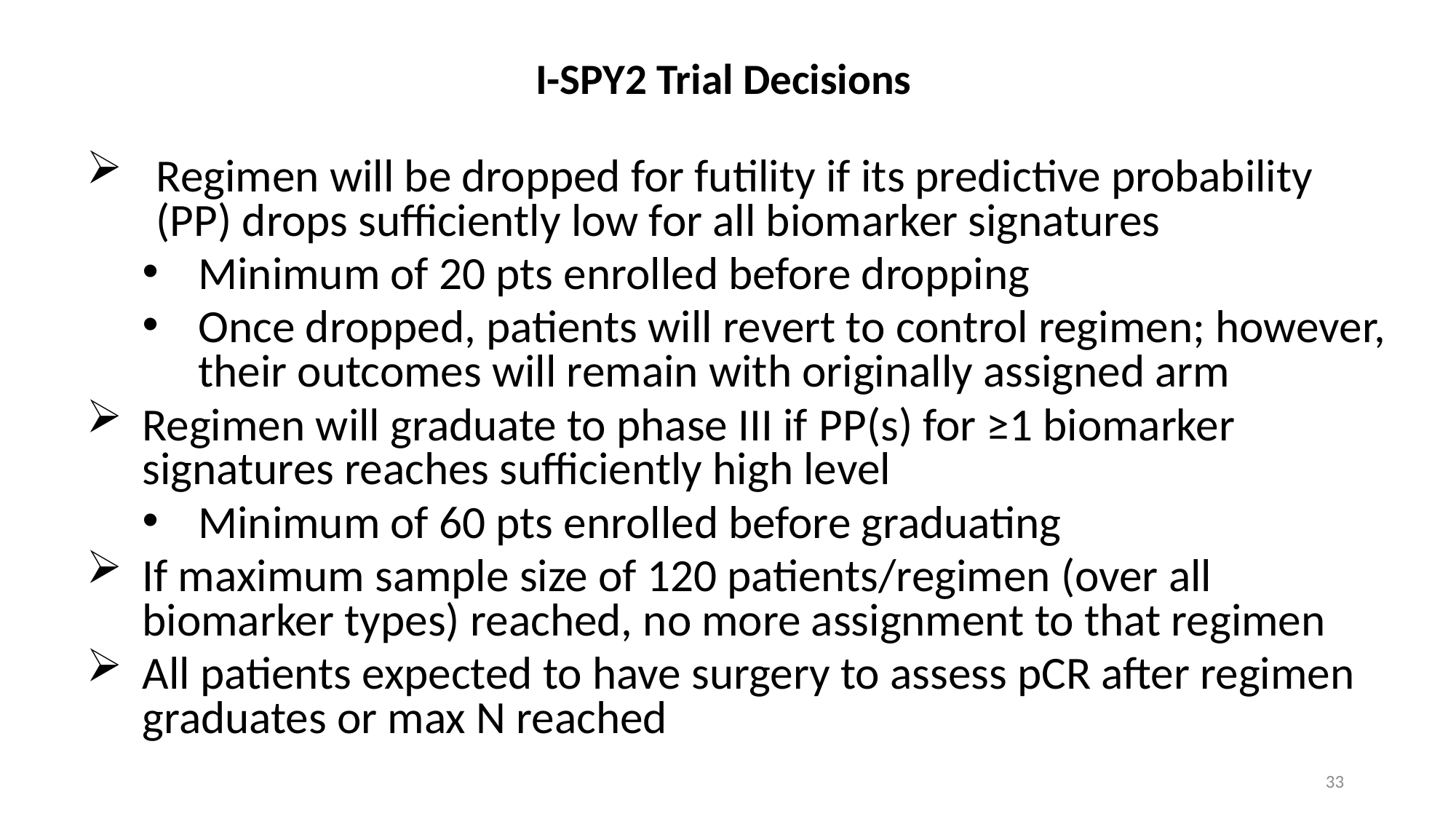

# I-SPY2 Trial Decisions
Regimen will be dropped for futility if its predictive probability (PP) drops sufficiently low for all biomarker signatures
Minimum of 20 pts enrolled before dropping
Once dropped, patients will revert to control regimen; however, their outcomes will remain with originally assigned arm
Regimen will graduate to phase III if PP(s) for ≥1 biomarker signatures reaches sufficiently high level
Minimum of 60 pts enrolled before graduating
If maximum sample size of 120 patients/regimen (over all biomarker types) reached, no more assignment to that regimen
All patients expected to have surgery to assess pCR after regimen graduates or max N reached

33